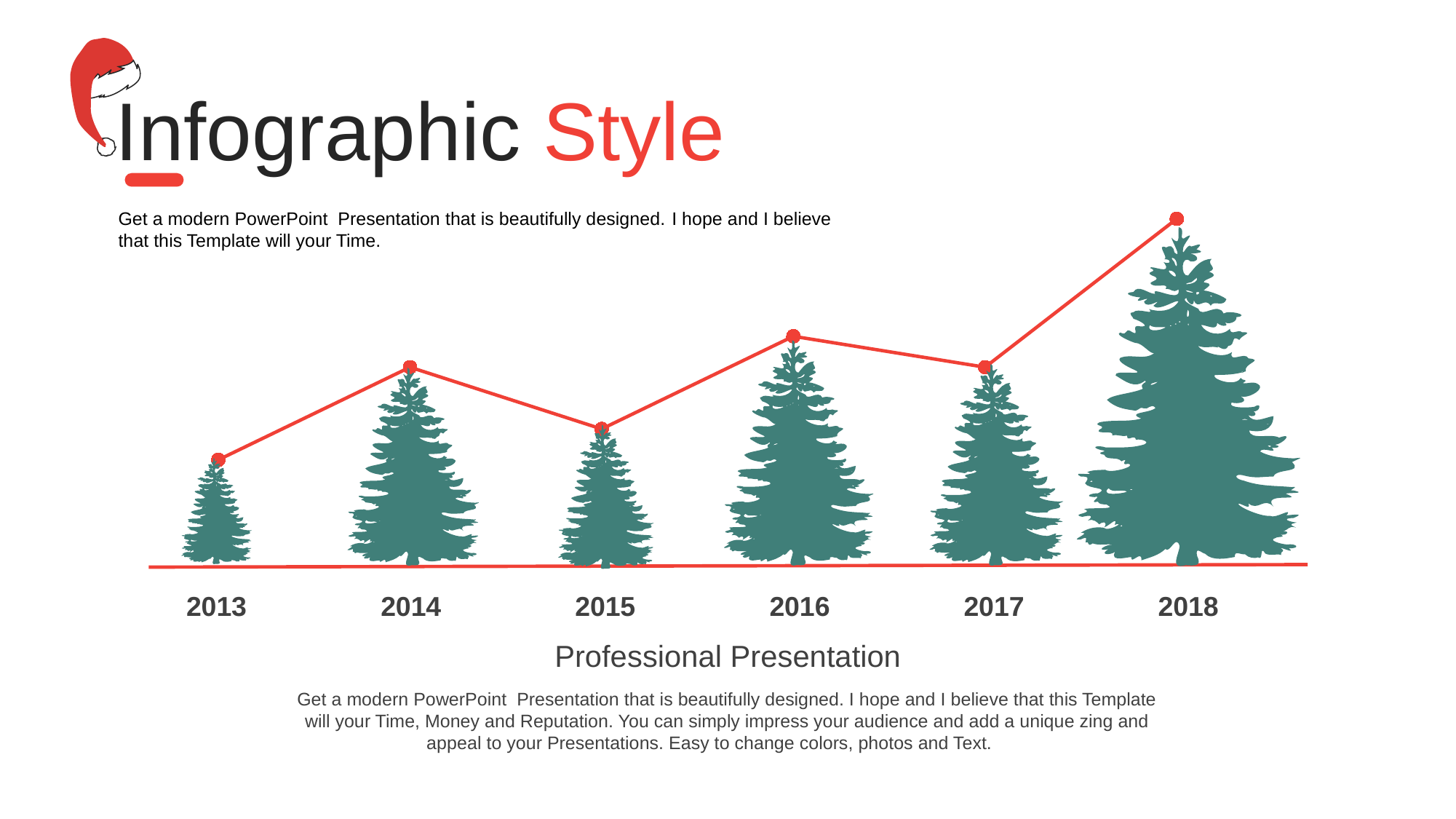

Infographic Style

### Chart

| Category | Series 1 |
|---|---|
| Text 1 | 15.0 |
| Text 2 | 30.0 |
| Text 3 | 20.0 |
| Text 4 | 35.0 |
| Text 5 | 30.0 |
| Text 6 | 54.0 |
Get a modern PowerPoint  Presentation that is beautifully designed. I hope and I believe that this Template will your Time.

2013
2014
2015
2016
2017
2018
Professional Presentation
Get a modern PowerPoint  Presentation that is beautifully designed. I hope and I believe that this Template will your Time, Money and Reputation. You can simply impress your audience and add a unique zing and appeal to your Presentations. Easy to change colors, photos and Text.